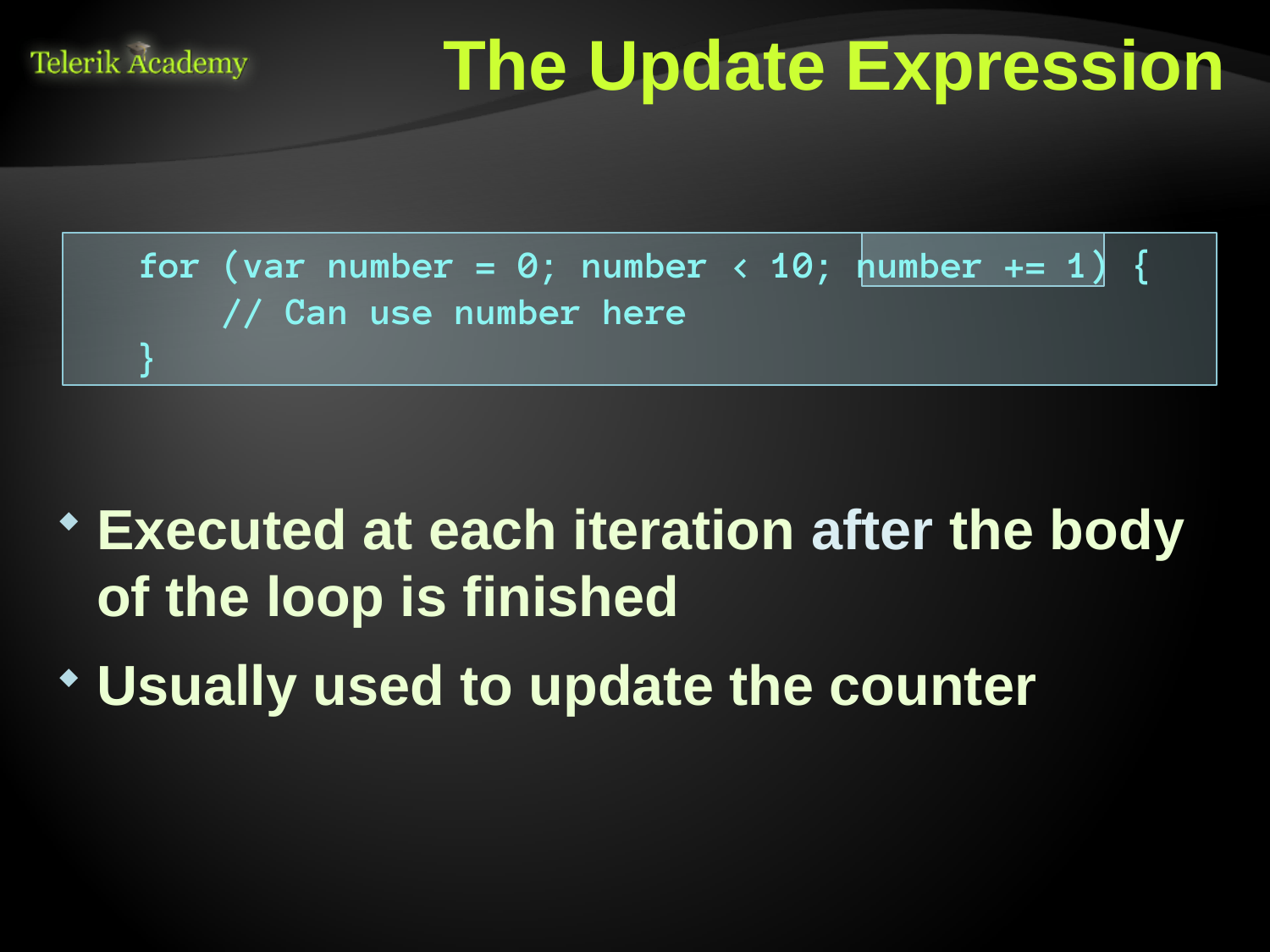

# The Update Expression
for (var number = 0; number < 10; number += 1) {
    // Can use number here
}

Executed at each iteration after the body of the loop is finished
Usually used to update the counter